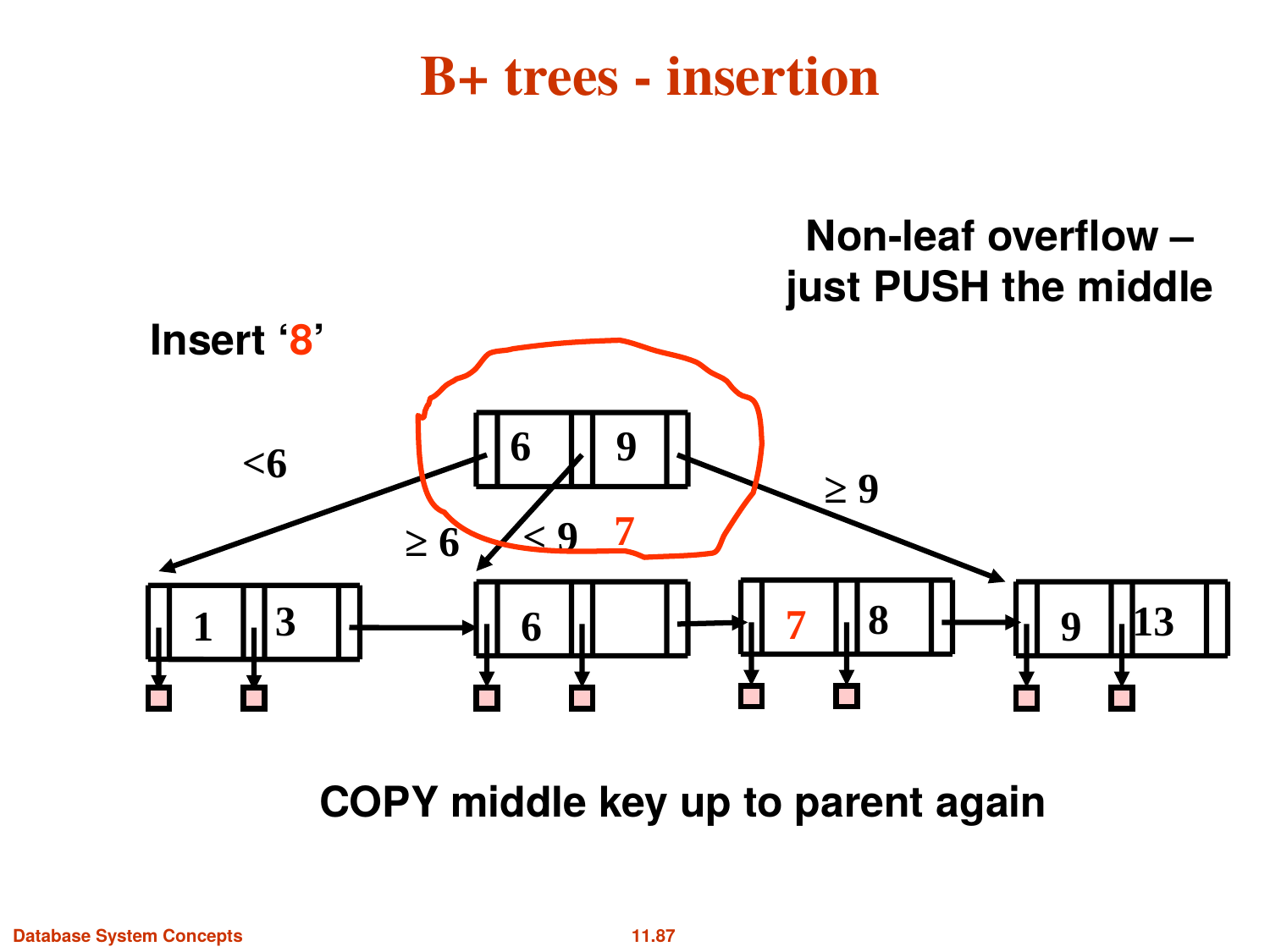

# B+ trees - insertion
Non-leaf overflow – just PUSH the middle
Insert ‘8’

6
9
<6

≥ 9
7
< 9
≥ 6

8
7

13
9

3
1
6

COPY middle key up to parent again